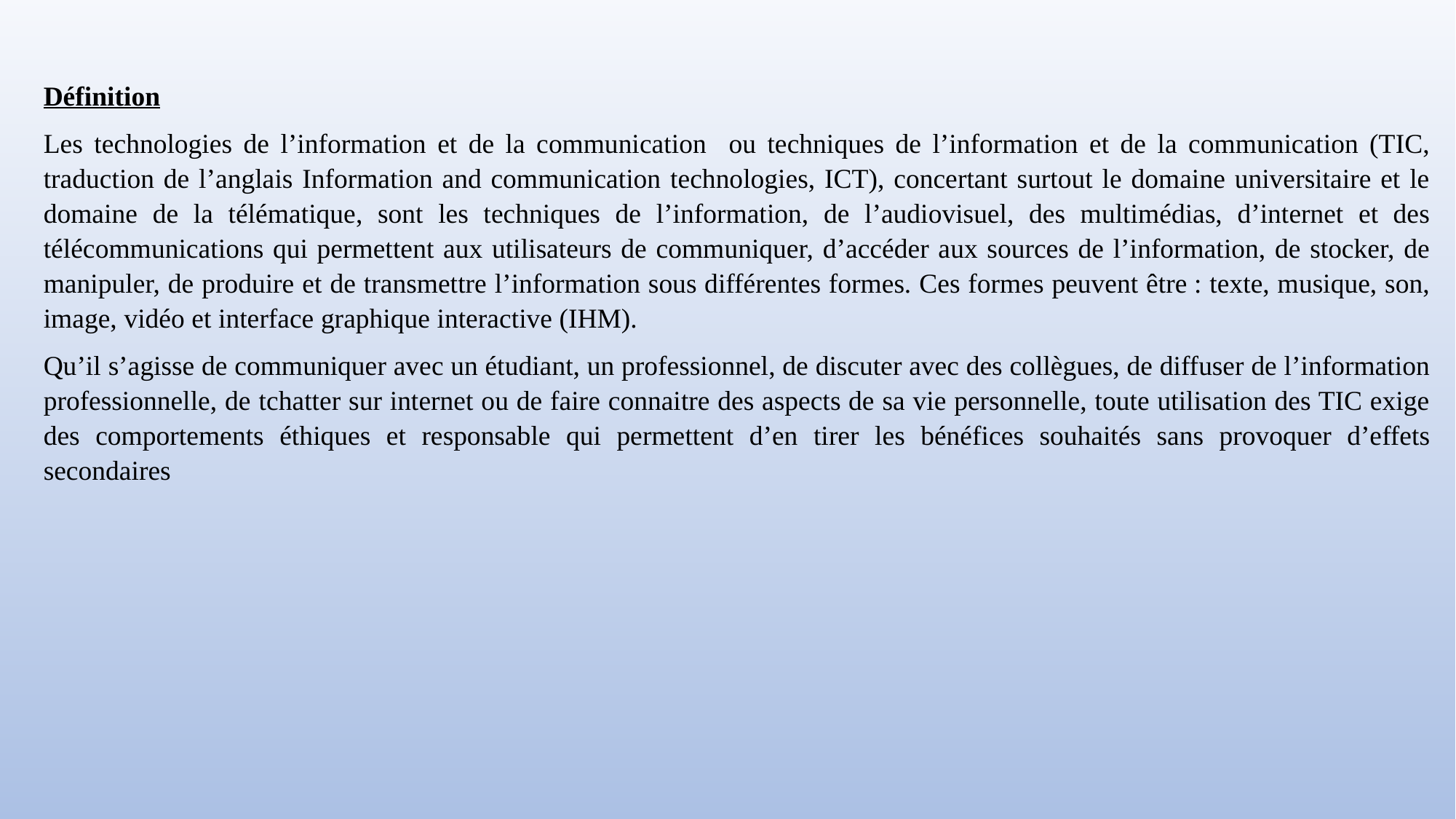

Définition
Les technologies de l’information et de la communication  ou techniques de l’information et de la communication (TIC, traduction de l’anglais Information and communication technologies, ICT), concertant surtout le domaine universitaire et le domaine de la télématique, sont les techniques de l’information, de l’audiovisuel, des multimédias, d’internet et des télécommunications qui permettent aux utilisateurs de communiquer, d’accéder aux sources de l’information, de stocker, de manipuler, de produire et de transmettre l’information sous différentes formes. Ces formes peuvent être : texte, musique, son, image, vidéo et interface graphique interactive (IHM).
Qu’il s’agisse de communiquer avec un étudiant, un professionnel, de discuter avec des collègues, de diffuser de l’information professionnelle, de tchatter sur internet ou de faire connaitre des aspects de sa vie personnelle, toute utilisation des TIC exige des comportements éthiques et responsable qui permettent d’en tirer les bénéfices souhaités sans provoquer d’effets secondaires